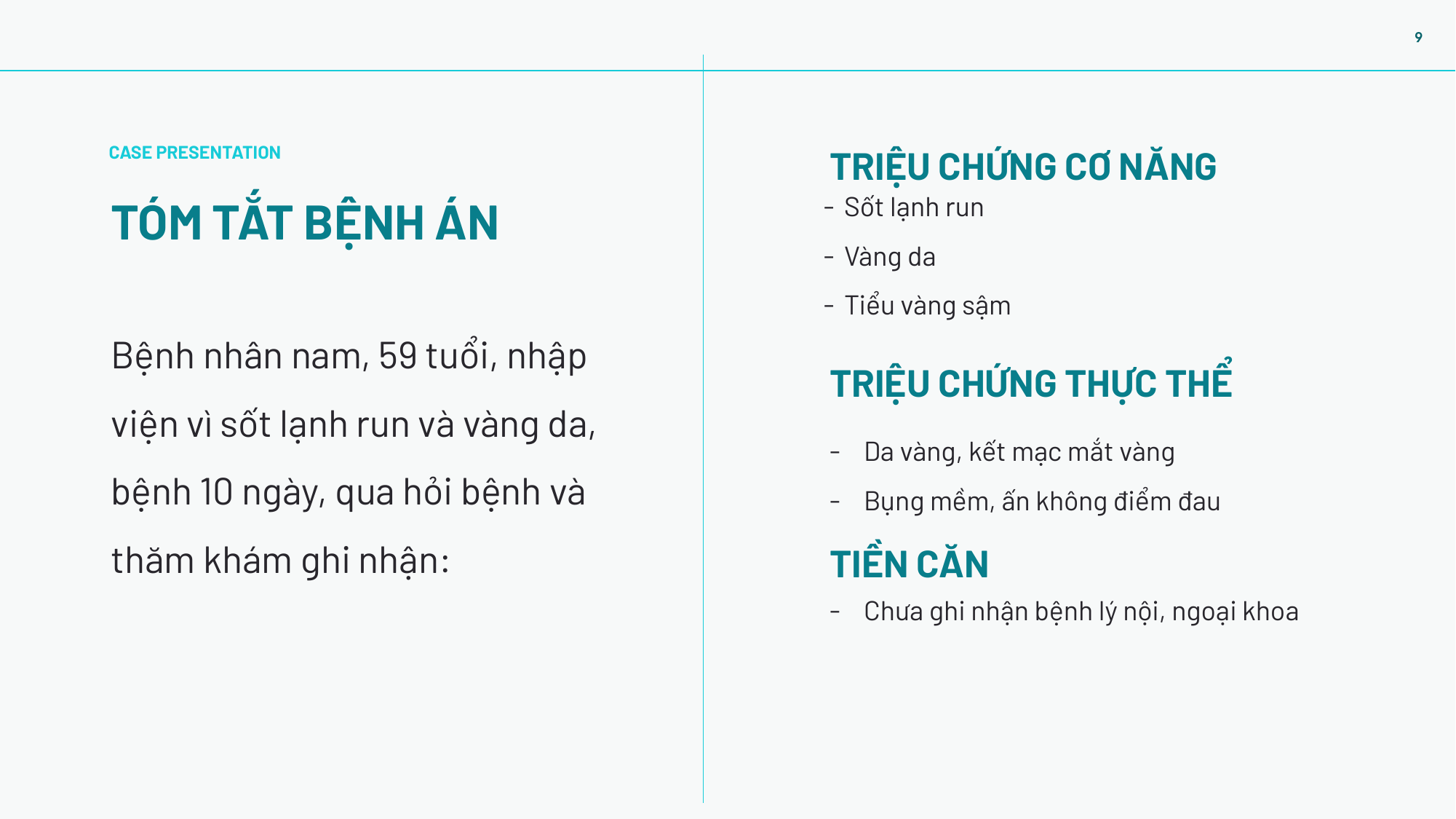

Sốt lạnh run
Vàng da
Tiểu vàng sậm

CASE PRESENTATION
TRIỆU CHỨNG CƠ NĂNG
TÓM TẮT BỆNH ÁN
Bệnh nhân nam, 59 tuổi, nhập viện vì sốt lạnh run và vàng da, bệnh 10 ngày, qua hỏi bệnh và thăm khám ghi nhận:
TRIỆU CHỨNG THỰC THỂ
Da vàng, kết mạc mắt vàng
Bụng mềm, ấn không điểm đau
TIỀN CĂN
Chưa ghi nhận bệnh lý nội, ngoại khoa